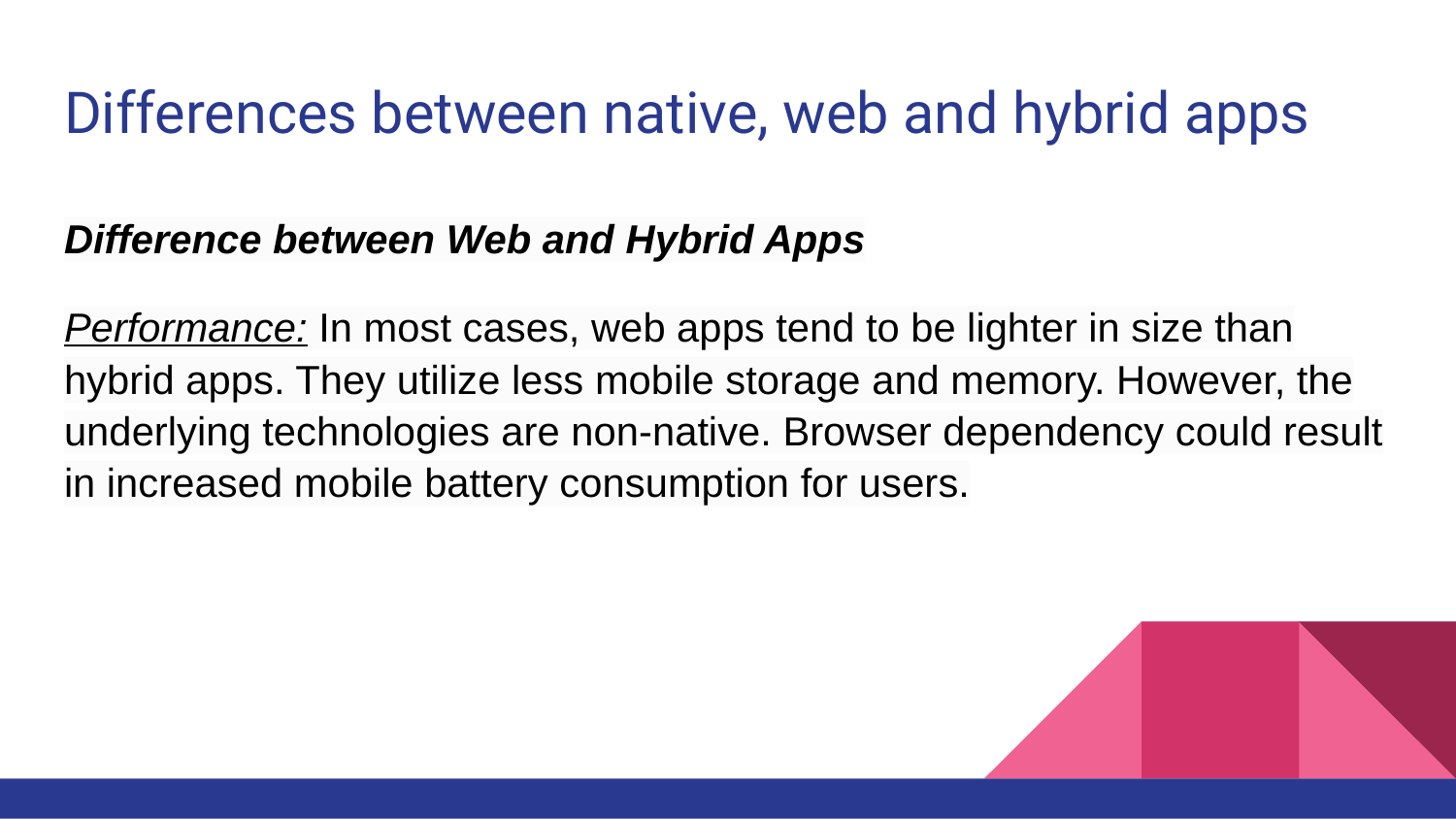

# Differences between native, web and hybrid apps
Difference between Web and Hybrid Apps

Performance: In most cases, web apps tend to be lighter in size than hybrid apps. They utilize less mobile storage and memory. However, the underlying technologies are non-native. Browser dependency could result in increased mobile battery consumption for users.